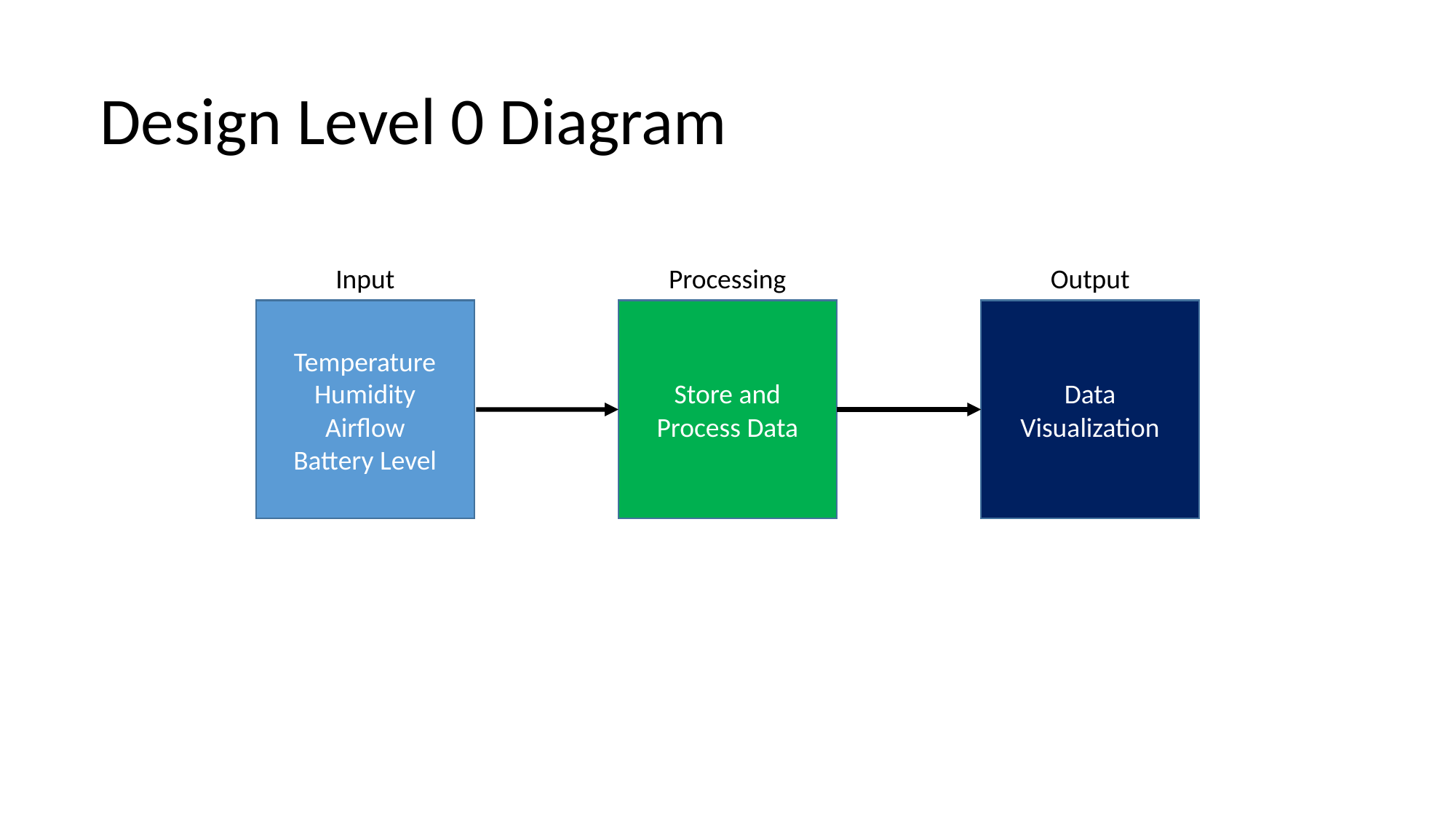

# Design Level 0 Diagram
Input
Processing
Output
Temperature
Humidity
Airflow
Battery Level
Store and Process Data
Data Visualization